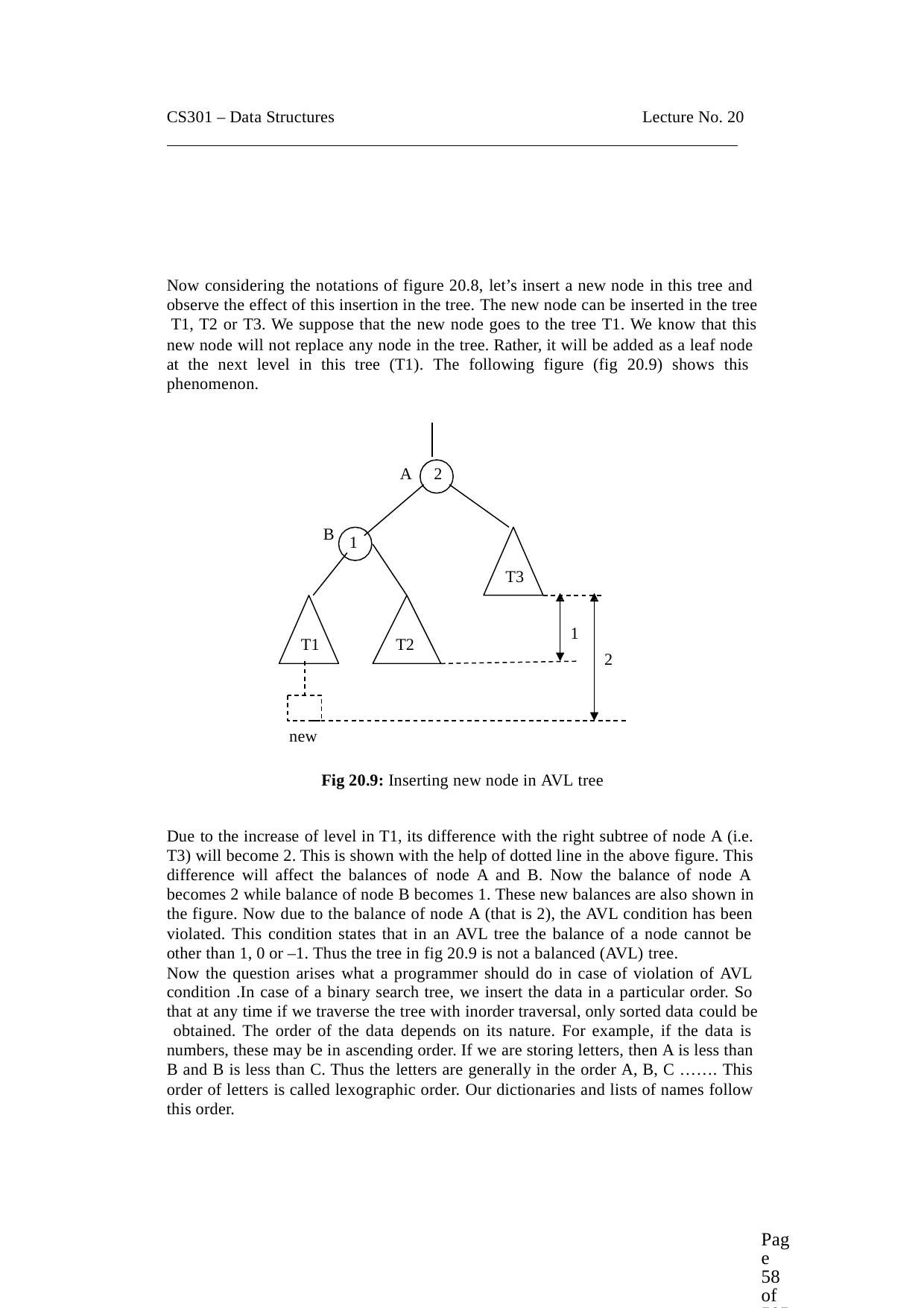

CS301 – Data Structures
Lecture No. 20

Now considering the notations of figure 20.8, let’s insert a new node in this tree and  observe the effect of this insertion in the tree. The new node can be inserted in the tree  T1, T2 or T3. We suppose that the new node goes to the tree T1. We know that this
new node will not replace any node in the tree. Rather, it will be added as a leaf node  at the next level in this tree (T1). The following figure (fig 20.9) shows this  phenomenon.

A	2

B

1

T3

1
T1
T2
2

new

Fig 20.9: Inserting new node in AVL tree

Due to the increase of level in T1, its difference with the right subtree of node A (i.e.  T3) will become 2. This is shown with the help of dotted line in the above figure. This  difference will affect the balances of node A and B. Now the balance of node A  becomes 2 while balance of node B becomes 1. These new balances are also shown in  the figure. Now due to the balance of node A (that is 2), the AVL condition has been  violated. This condition states that in an AVL tree the balance of a node cannot be  other than 1, 0 or –1. Thus the tree in fig 20.9 is not a balanced (AVL) tree.
Now the question arises what a programmer should do in case of violation of AVL
condition .In case of a binary search tree, we insert the data in a particular order. So  that at any time if we traverse the tree with inorder traversal, only sorted data could be  obtained. The order of the data depends on its nature. For example, if the data is  numbers, these may be in ascending order. If we are storing letters, then A is less than  B and B is less than C. Thus the letters are generally in the order A, B, C ……. This  order of letters is called lexographic order. Our dictionaries and lists of names follow  this order.
Page 58 of 505